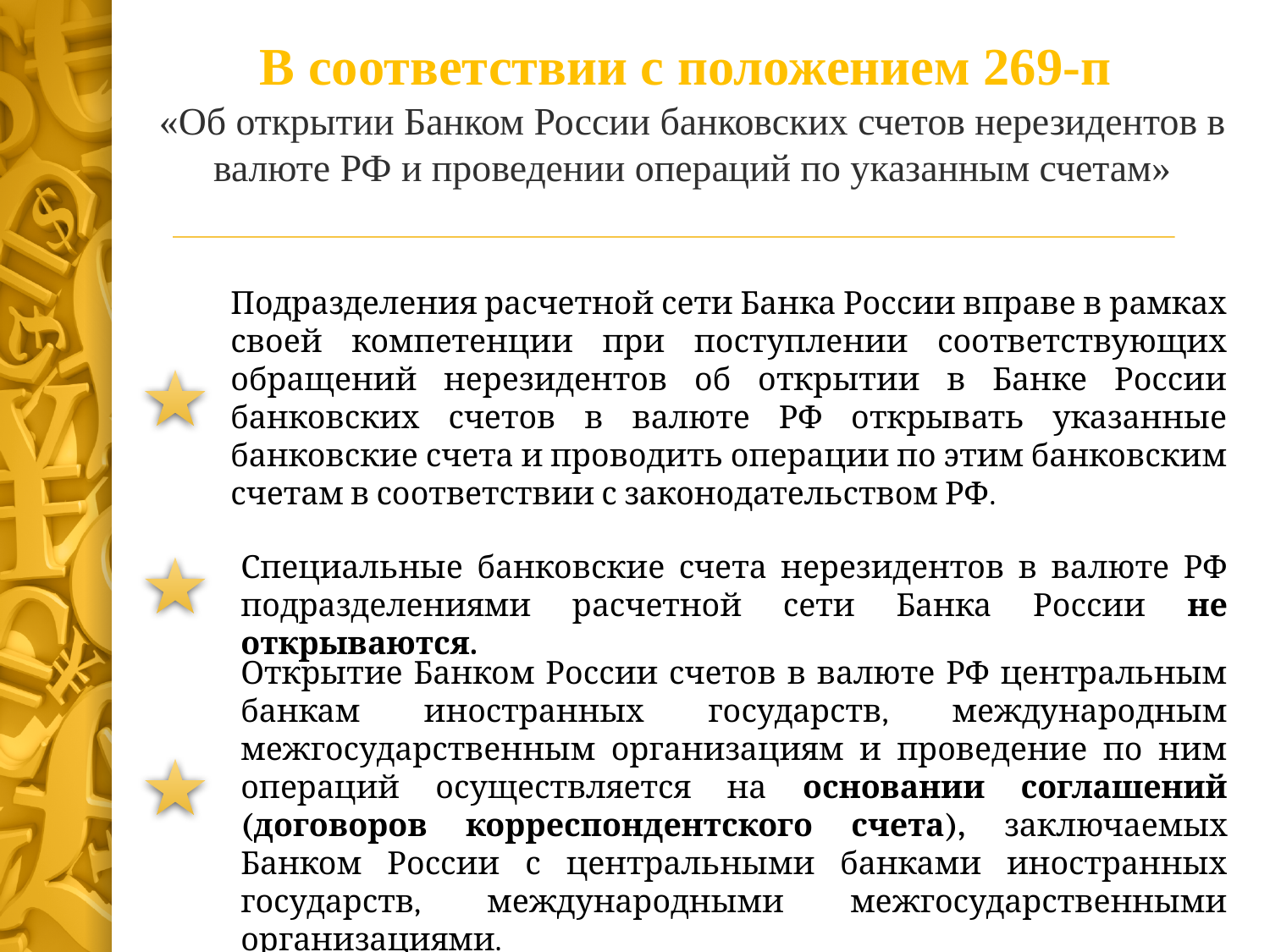

В соответствии с положением 269-п
«Об открытии Банком России банковских счетов нерезидентов в валюте РФ и проведении операций по указанным счетам»
Подразделения расчетной сети Банка России вправе в рамках своей компетенции при поступлении соответствующих обращений нерезидентов об открытии в Банке России банковских счетов в валюте РФ открывать указанные банковские счета и проводить операции по этим банковским счетам в соответствии с законодательством РФ.

Специальные банковские счета нерезидентов в валюте РФ подразделениями расчетной сети Банка России не открываются.

Открытие Банком России счетов в валюте РФ центральным банкам иностранных государств, международным межгосударственным организациям и проведение по ним операций осуществляется на основании соглашений (договоров корреспондентского счета), заключаемых Банком России с центральными банками иностранных государств, международными межгосударственными организациями.